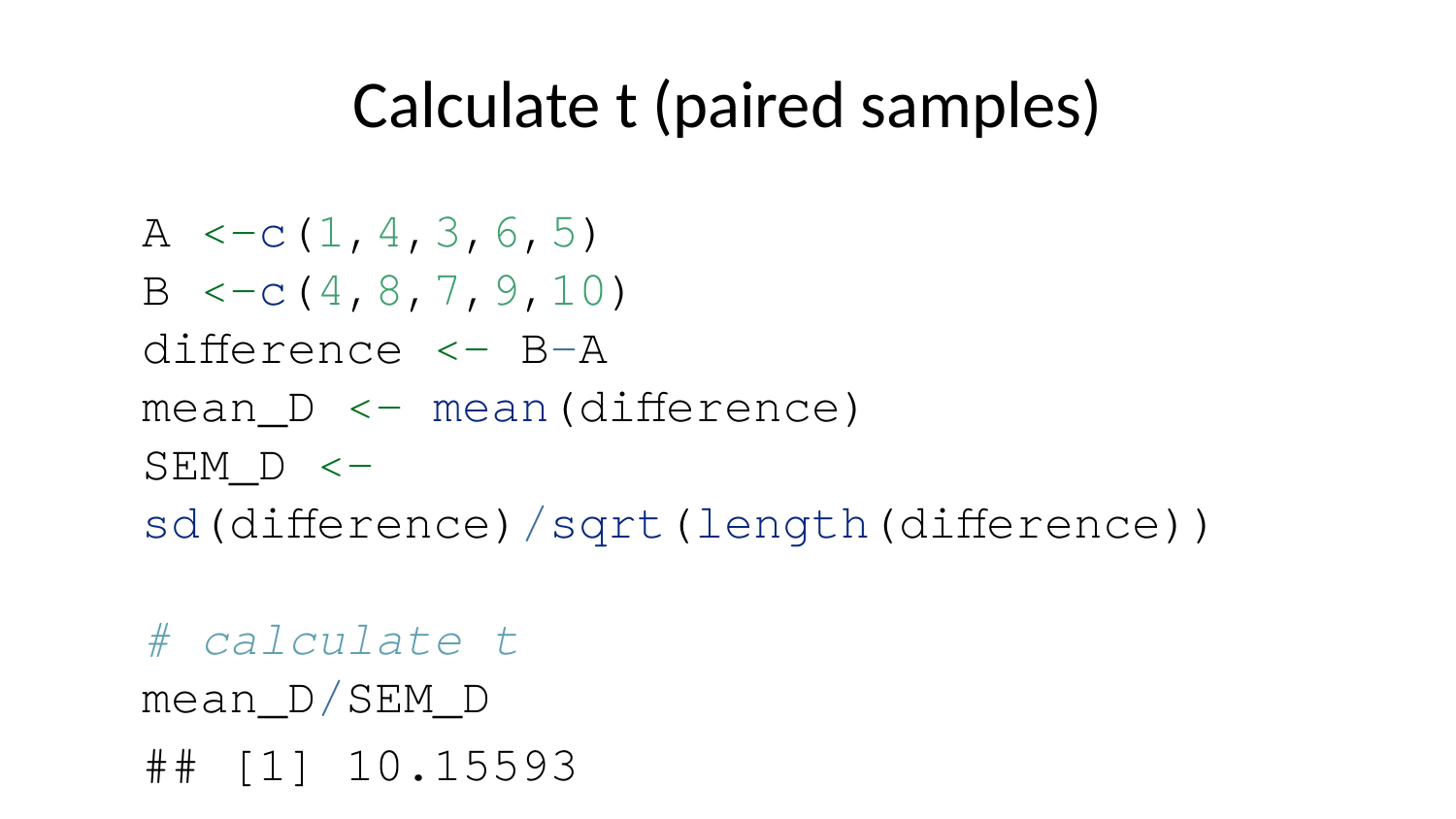

# Calculate t (paired samples)
A <-c(1,4,3,6,5)
B <-c(4,8,7,9,10)
difference <- B-A
mean_D <- mean(difference)
SEM_D <- sd(difference)/sqrt(length(difference))
# calculate t
mean_D/SEM_D
## [1] 10.15593